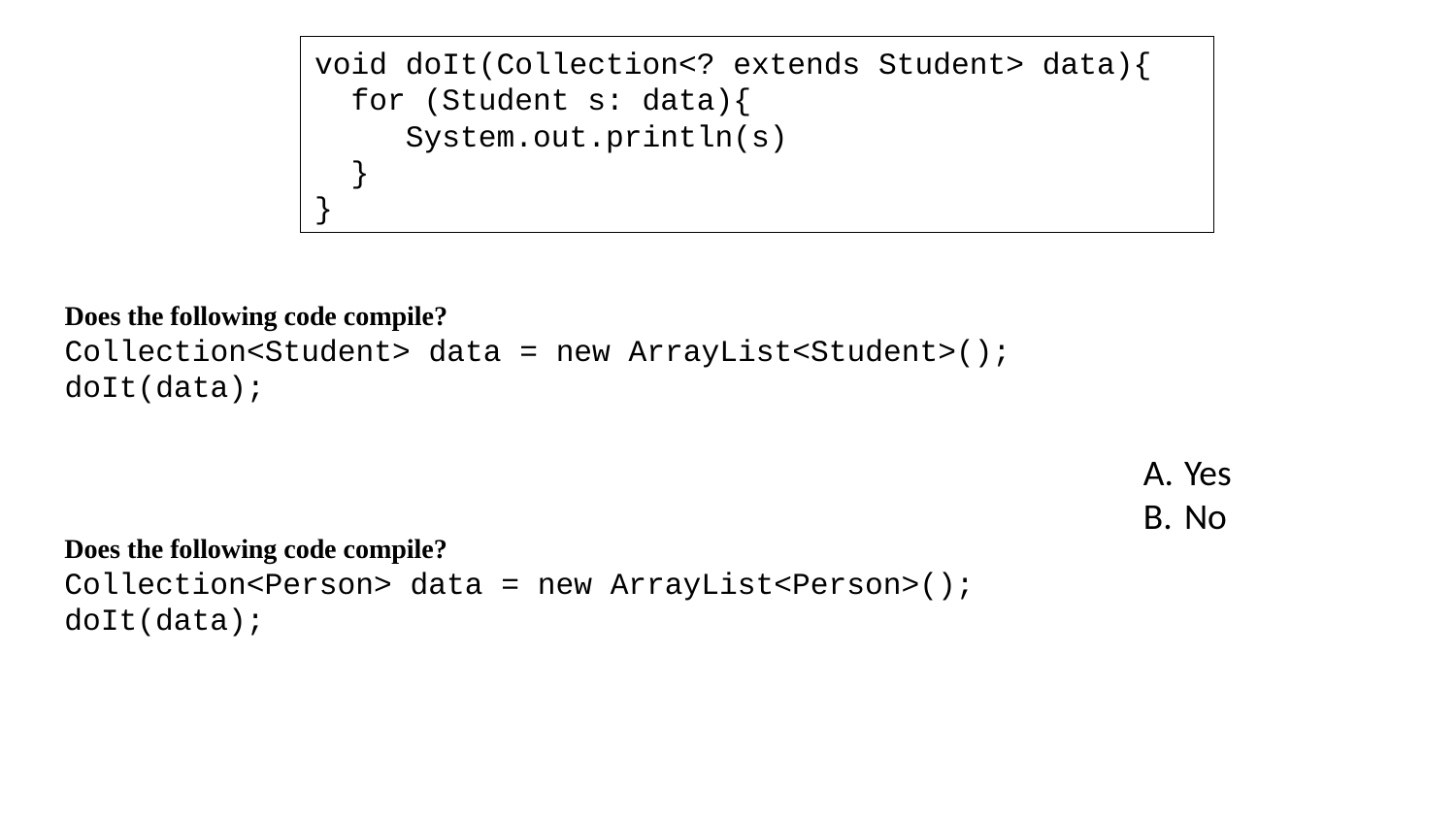

void doIt(Collection<? extends Student> data){
  for (Student s: data){
     System.out.println(s)
  }
}
Does the following code compile?
Collection<Student> data = new ArrayList<Student>();
doIt(data);

Yes
No
Does the following code compile?
Collection<Person> data = new ArrayList<Person>();
doIt(data);